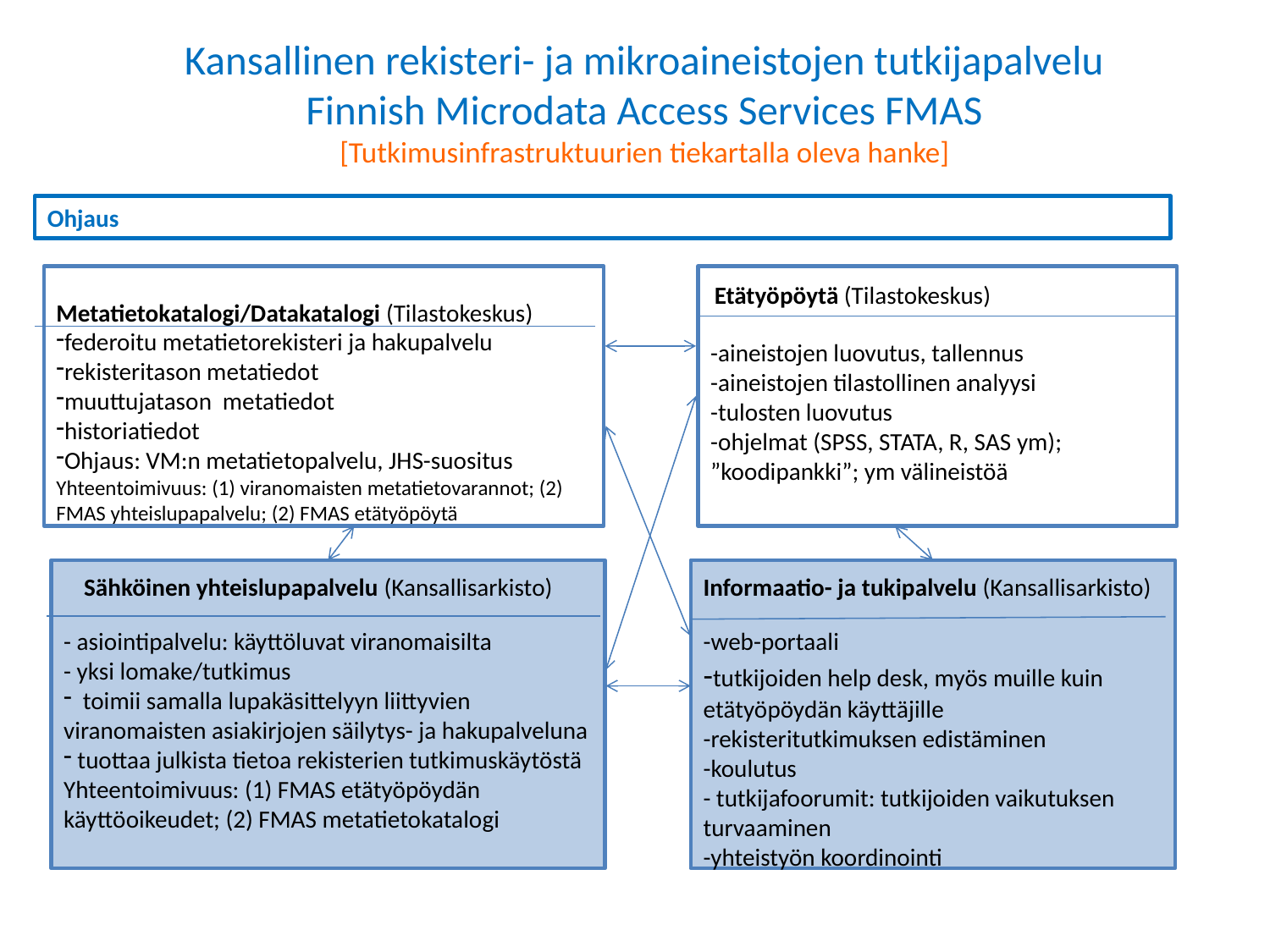

# Kansallinen rekisteri- ja mikroaineistojen tutkijapalvelu Finnish Microdata Access Services FMAS [Tutkimusinfrastruktuurien tiekartalla oleva hanke]
Ohjaus

Metatietokatalogi/Datakatalogi (Tilastokeskus)
federoitu metatietorekisteri ja hakupalvelu
rekisteritason metatiedot
muuttujatason  metatiedot
historiatiedot
Ohjaus: VM:n metatietopalvelu, JHS-suositus
Yhteentoimivuus: (1) viranomaisten metatietovarannot; (2) FMAS yhteislupapalvelu; (2) FMAS etätyöpöytä

-aineistojen luovutus, tallennus
-aineistojen tilastollinen analyysi
-tulosten luovutus
-ohjelmat (SPSS, STATA, R, SAS ym); ”koodipankki”; ym välineistöä
Etätyöpöytä (Tilastokeskus)

- asiointipalvelu: käyttöluvat viranomaisilta
- yksi lomake/tutkimus
  toimii samalla lupakäsittelyyn liittyvien viranomaisten asiakirjojen säilytys- ja hakupalveluna
 tuottaa julkista tietoa rekisterien tutkimuskäytöstä
Yhteentoimivuus: (1) FMAS etätyöpöydän käyttöoikeudet; (2) FMAS metatietokatalogi

-web-portaali
-tutkijoiden help desk, myös muille kuin     etätyöpöydän käyttäjille
-rekisteritutkimuksen edistäminen
-koulutus
- tutkijafoorumit: tutkijoiden vaikutuksen turvaaminen
-yhteistyön koordinointi
Sähköinen yhteislupapalvelu (Kansallisarkisto)
Informaatio- ja tukipalvelu (Kansallisarkisto)